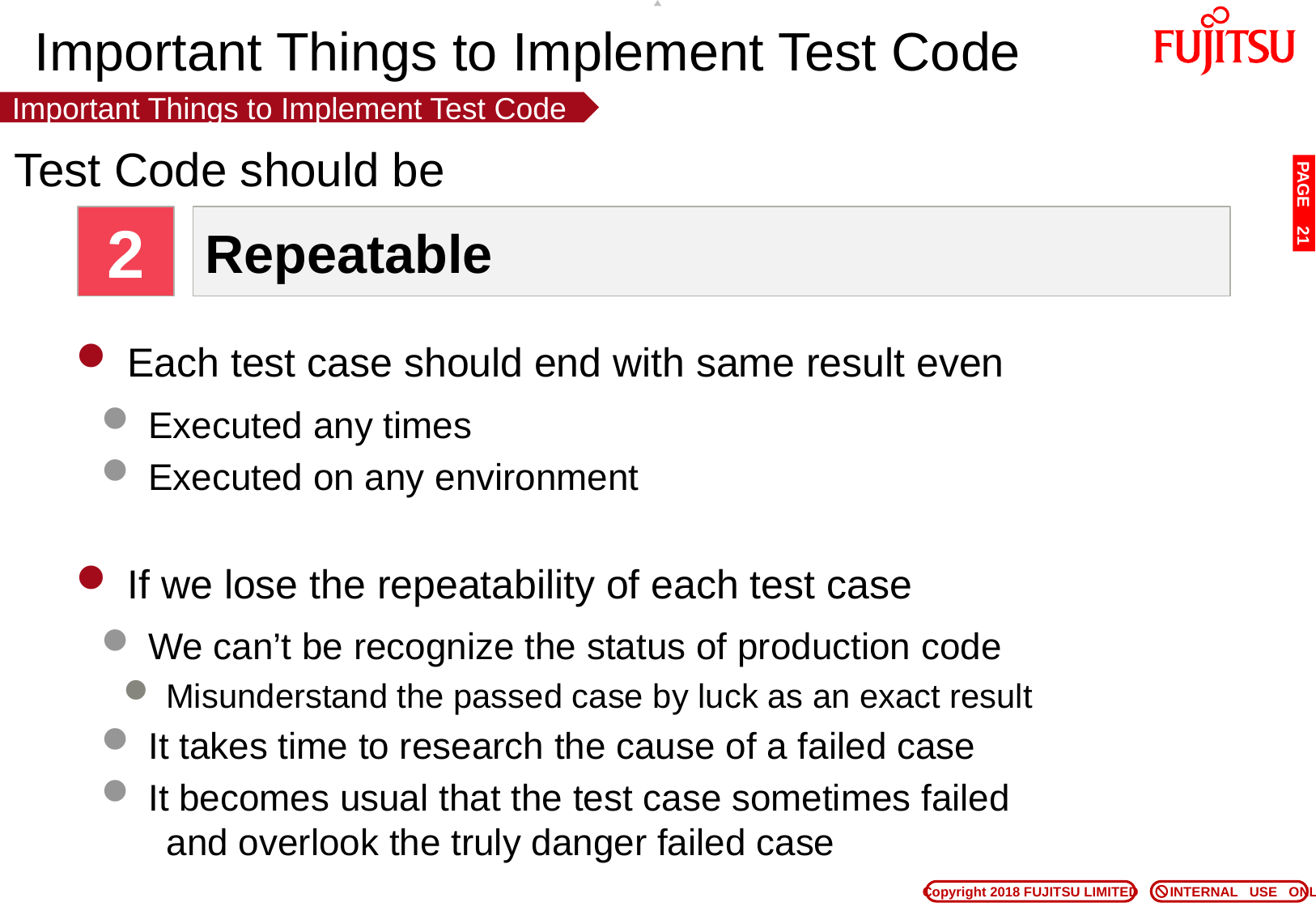

# Important Things to Implement Test Code
Important Things to Implement Test Code
Test Code should be
PAGE    21
2
Repeatable
 Each test case should end with same result even
 Executed any times
 Executed on any environment
 If we lose the repeatability of each test case
 We can’t be recognize the status of production code
 Misunderstand the passed case by luck as an exact result
 It takes time to research the cause of a failed case
 It becomes usual that the test case sometimes failed
   and overlook the truly danger failed case